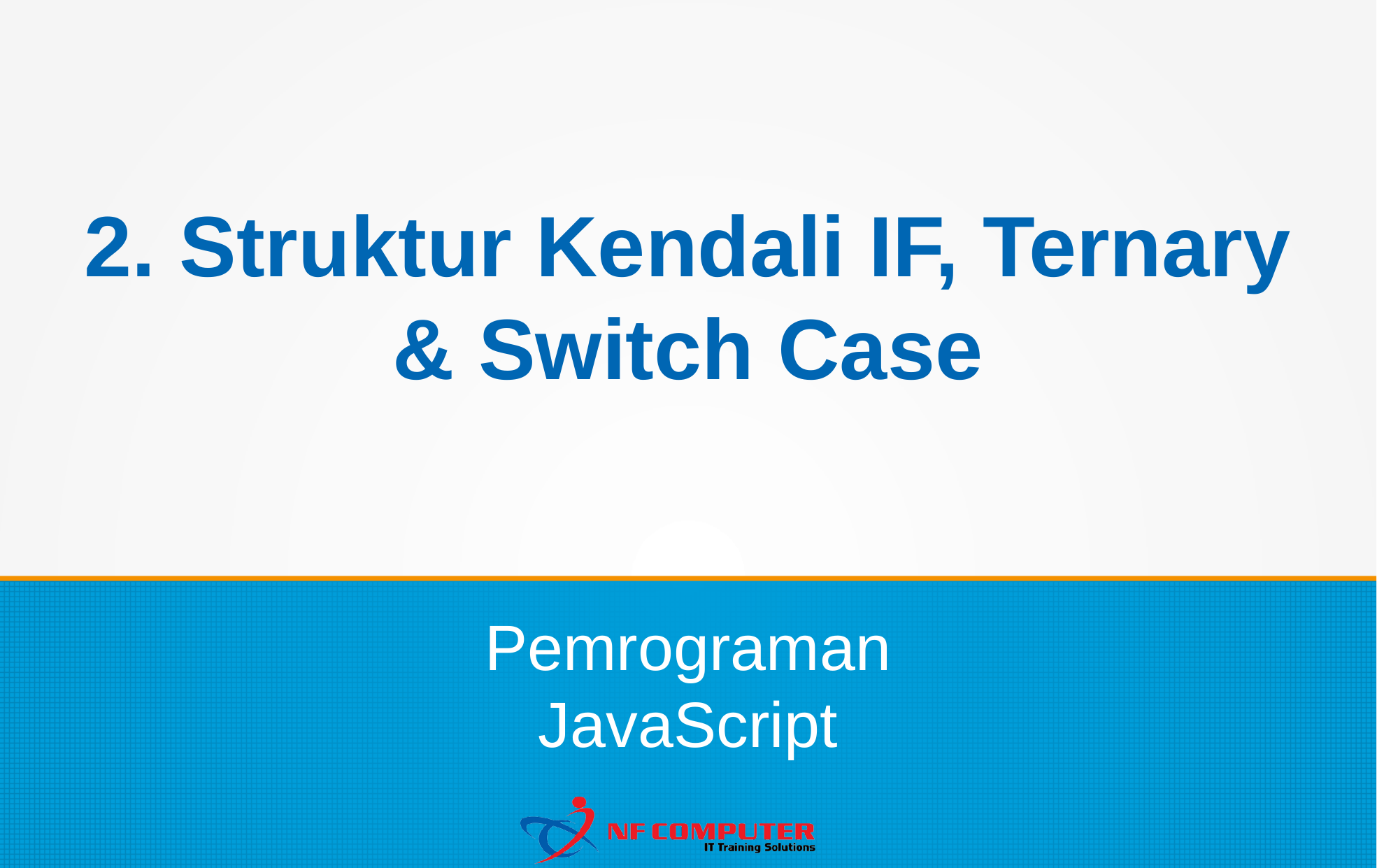

2. Struktur Kendali IF, Ternary & Switch Case
Pemrograman JavaScript